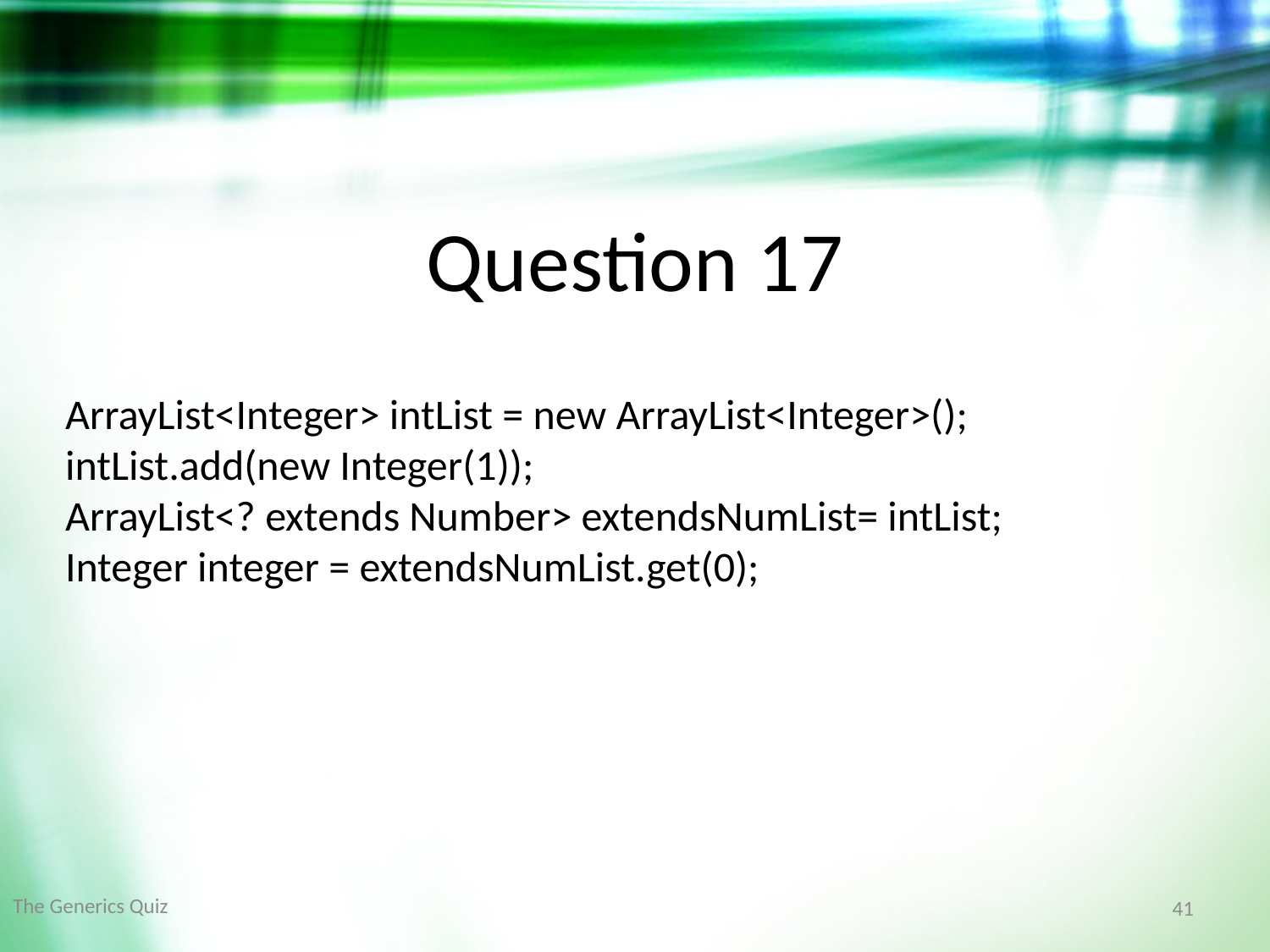

Question 17
ArrayList<Integer> intList = new ArrayList<Integer>();
intList.add(new Integer(1));
ArrayList<? extends Number> extendsNumList= intList;
Integer integer = extendsNumList.get(0);
The Generics Quiz
41